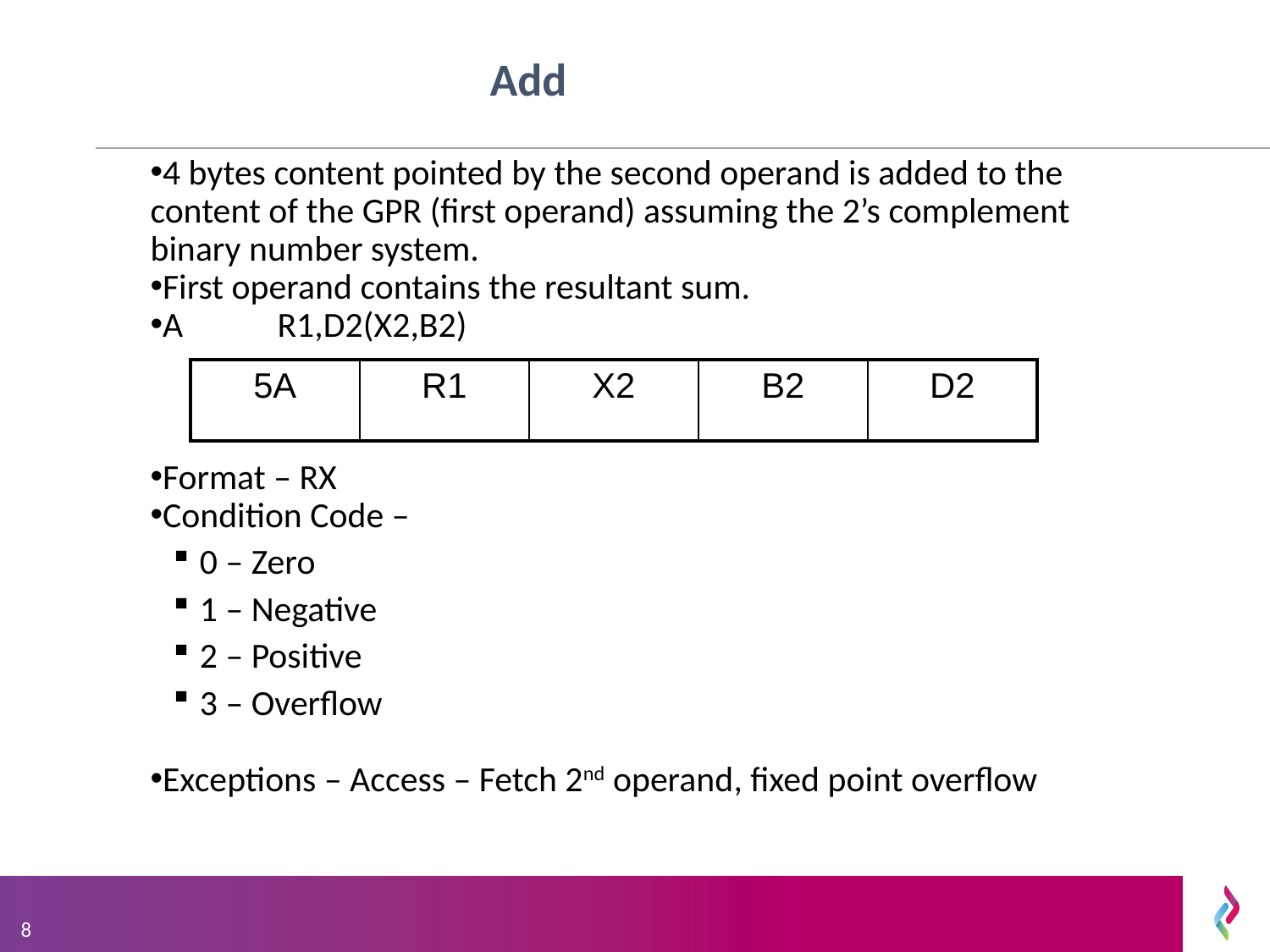

# Add
4 bytes content pointed by the second operand is added to the content of the GPR (first operand) assuming the 2’s complement binary number system.
First operand contains the resultant sum.
A	R1,D2(X2,B2)

Format – RX
Condition Code –
0 – Zero
1 – Negative
2 – Positive
3 – Overflow

Exceptions – Access – Fetch 2nd operand, fixed point overflow

| 5A | R1 | X2 | B2 | D2 |
| --- | --- | --- | --- | --- |